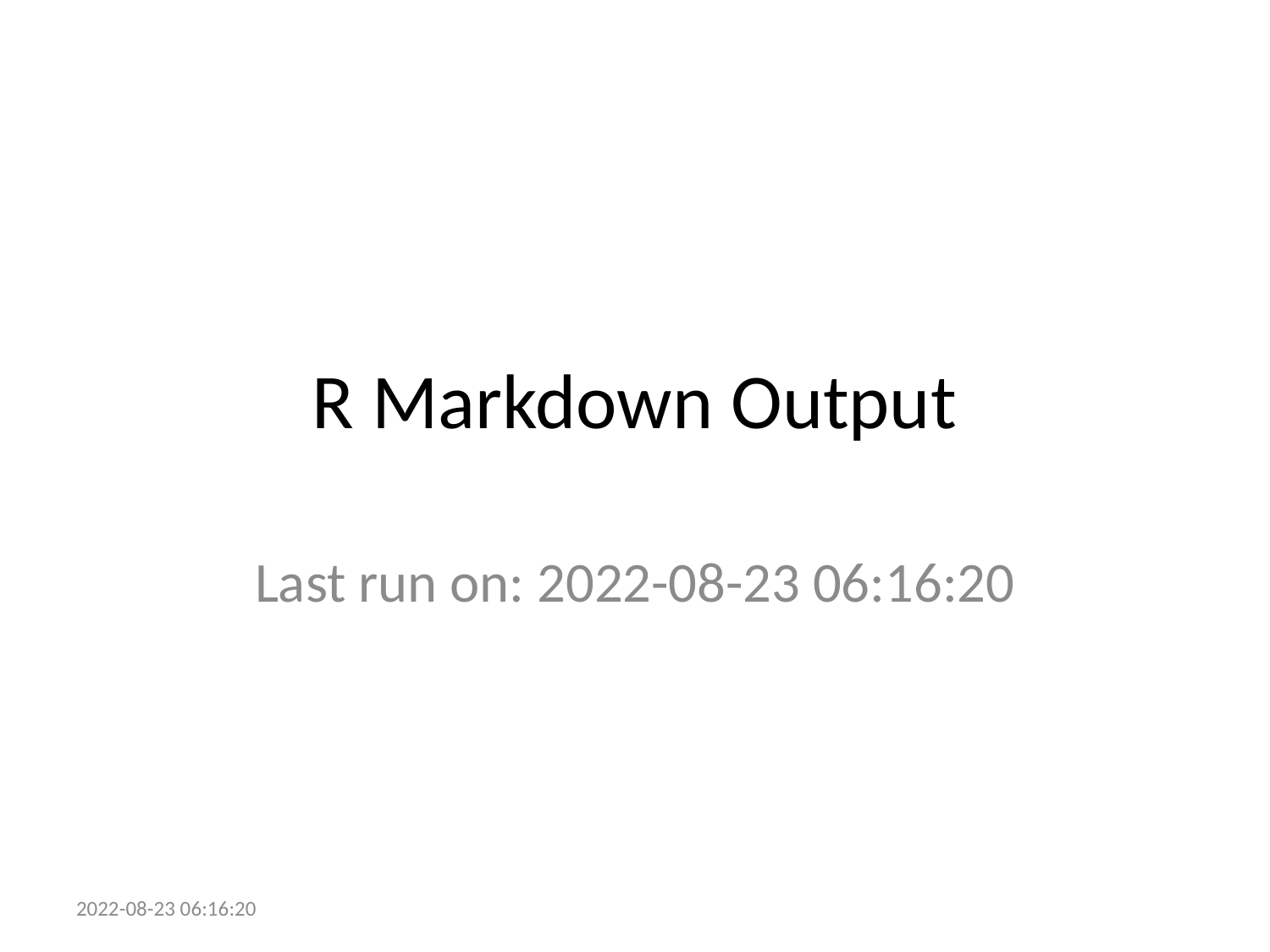

# R Markdown Output
Last run on: 2022-08-23 06:16:20
2022-08-23 06:16:20